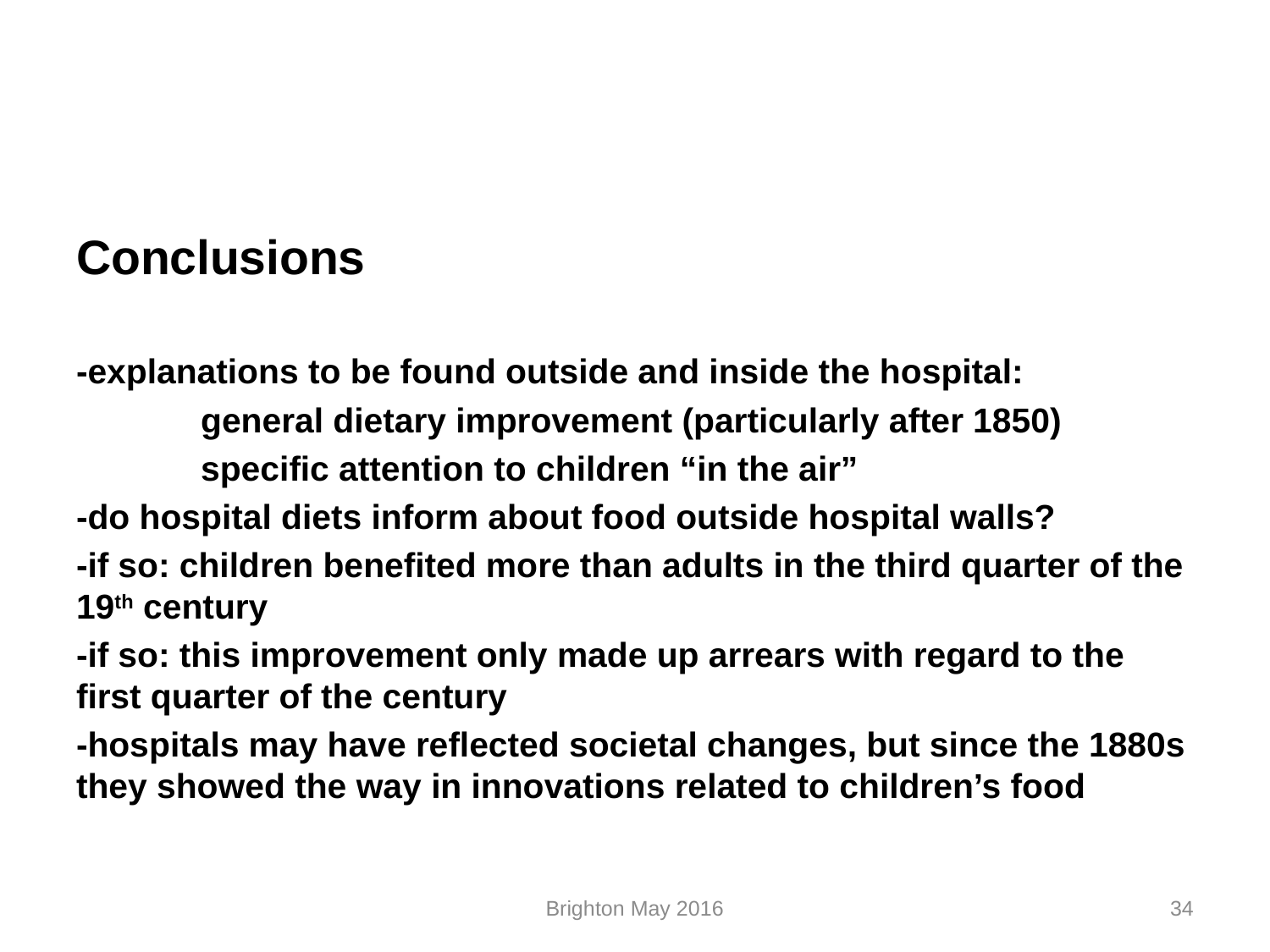

#
Conclusions

-explanations to be found outside and inside the hospital:
	general dietary improvement (particularly after 1850)
	specific attention to children “in the air”
-do hospital diets inform about food outside hospital walls?
-if so: children benefited more than adults in the third quarter of the 19th century
-if so: this improvement only made up arrears with regard to the first quarter of the century
-hospitals may have reflected societal changes, but since the 1880s they showed the way in innovations related to children’s food
Brighton May 2016
34